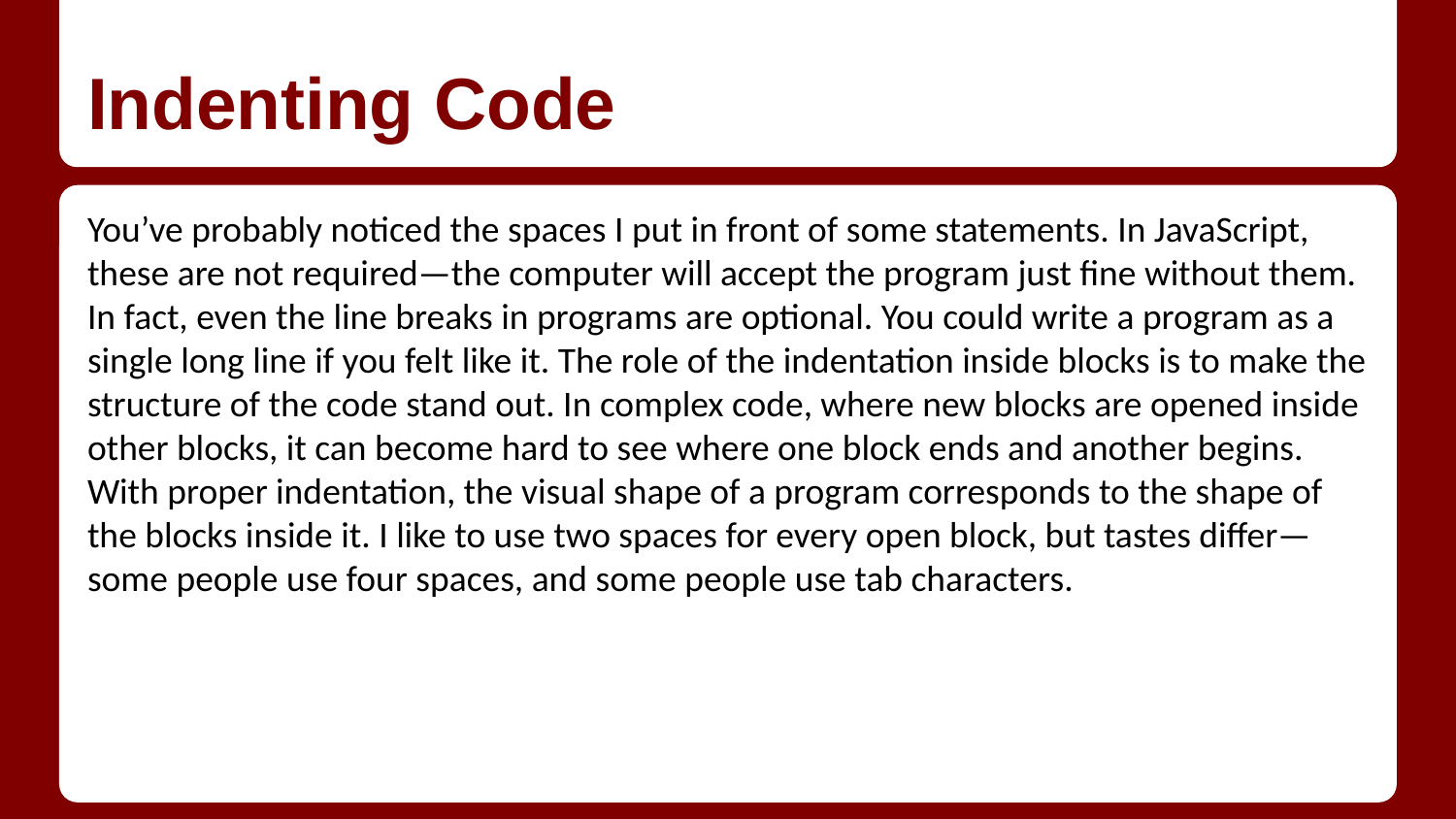

# Indenting Code
You’ve probably noticed the spaces I put in front of some statements. In JavaScript, these are not required—the computer will accept the program just fine without them. In fact, even the line breaks in programs are optional. You could write a program as a single long line if you felt like it. The role of the indentation inside blocks is to make the structure of the code stand out. In complex code, where new blocks are opened inside other blocks, it can become hard to see where one block ends and another begins. With proper indentation, the visual shape of a program corresponds to the shape of the blocks inside it. I like to use two spaces for every open block, but tastes differ—some people use four spaces, and some people use tab characters.